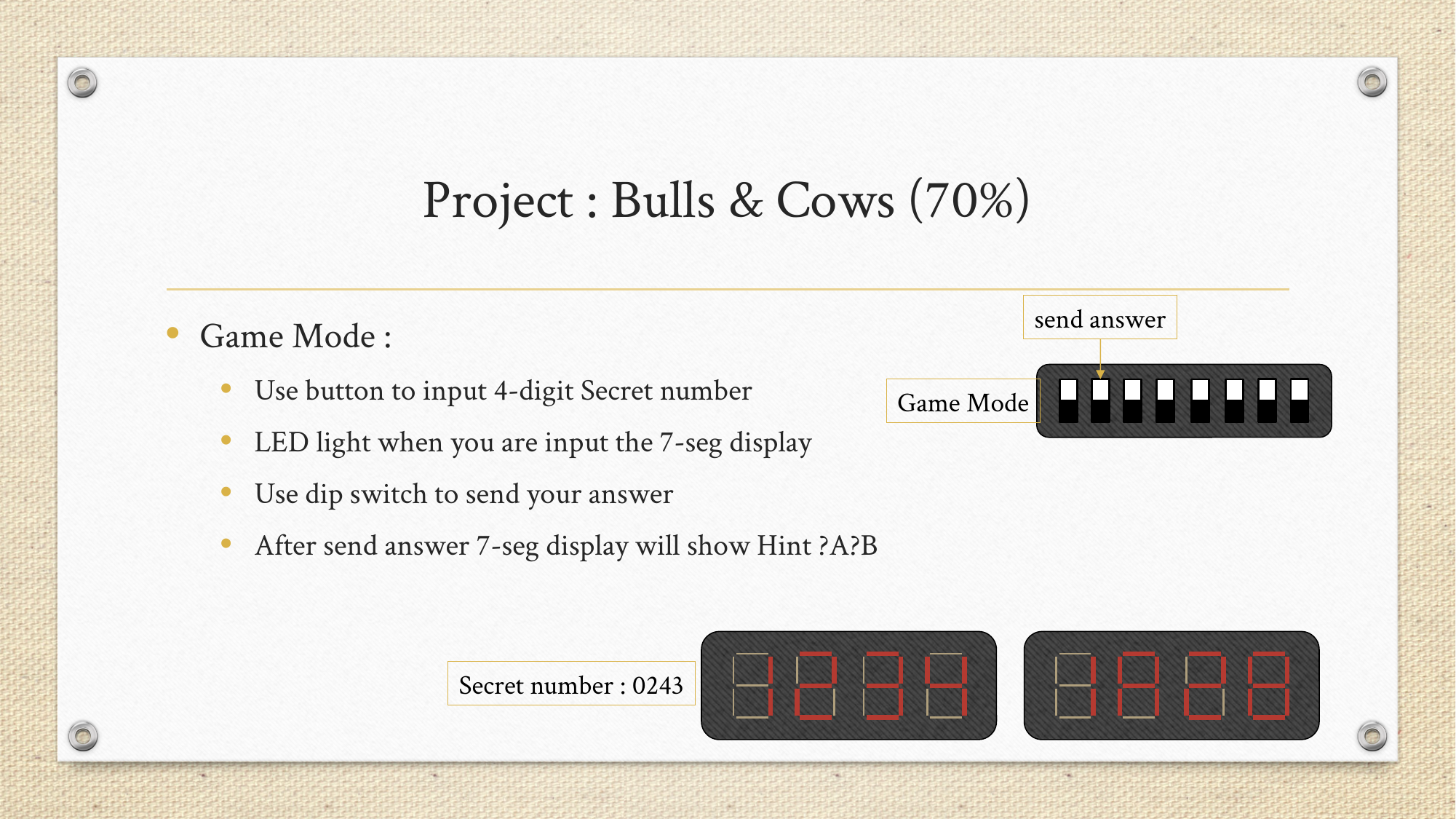

# Project : Bulls & Cows (70%)
send answer
Game Mode :
Use button to input 4-digit Secret number
LED light when you are input the 7-seg display
Use dip switch to send your answer
After send answer 7-seg display will show Hint ?A?B

Game Mode

Secret number : 0243